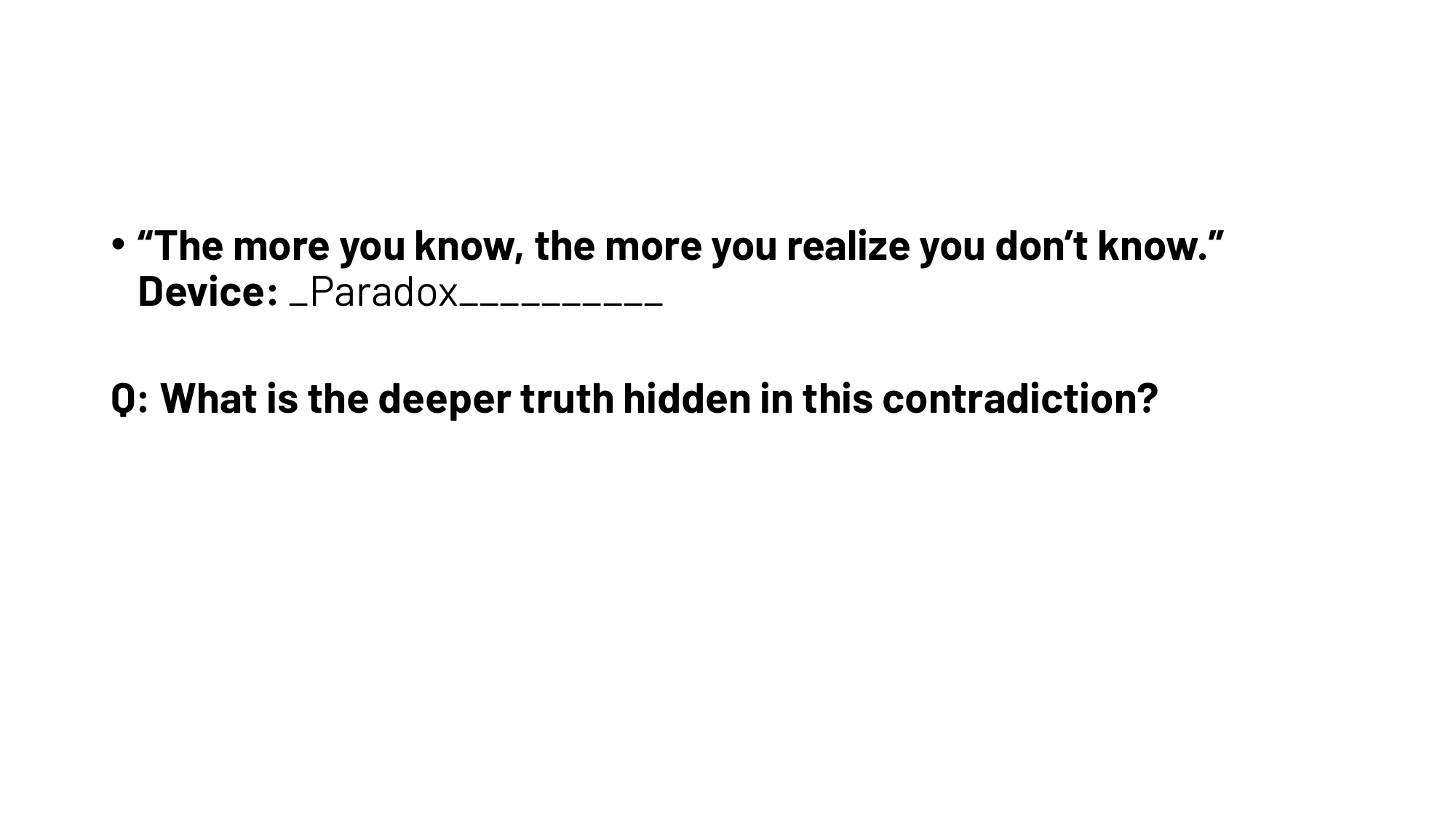

“The more you know, the more you realize you don’t know.”
Device: _Paradox__________
Q: What is the deeper truth hidden in this contradiction?